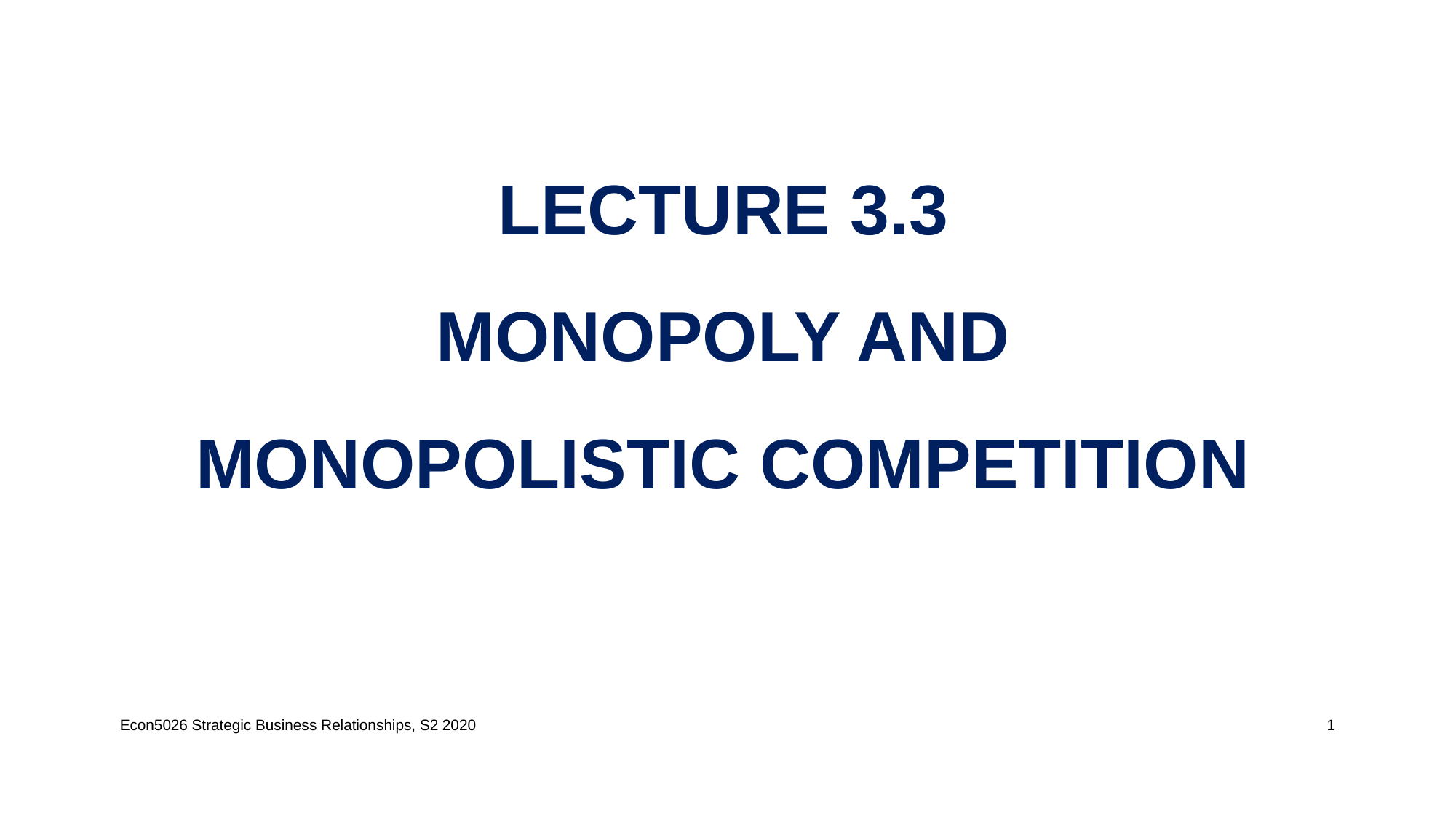

# Lecture 3.3 Monopoly and monopolistic competition
Econ5026 Strategic Business Relationships, S2 2020
1